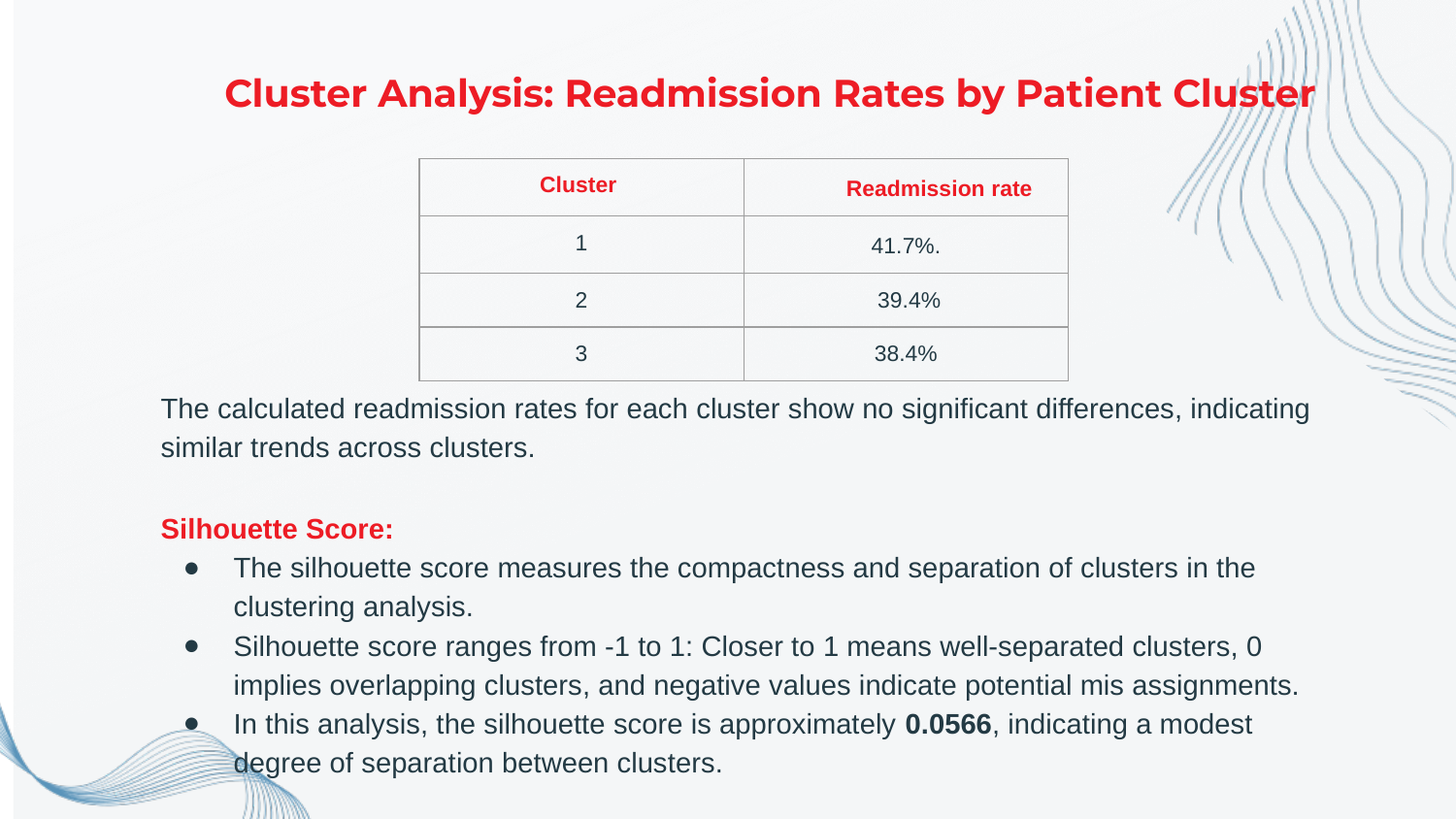

Cluster Analysis: Readmission Rates by Patient Cluster

The calculated readmission rates for each cluster show no significant differences, indicating similar trends across clusters.
Silhouette Score:
The silhouette score measures the compactness and separation of clusters in the clustering analysis.
Silhouette score ranges from -1 to 1: Closer to 1 means well-separated clusters, 0 implies overlapping clusters, and negative values indicate potential mis assignments.
In this analysis, the silhouette score is approximately 0.0566, indicating a modest degree of separation between clusters.

| Cluster | Readmission rate |
| --- | --- |
| 1 | 41.7%. |
| 2 | 39.4% |
| 3 | 38.4% |